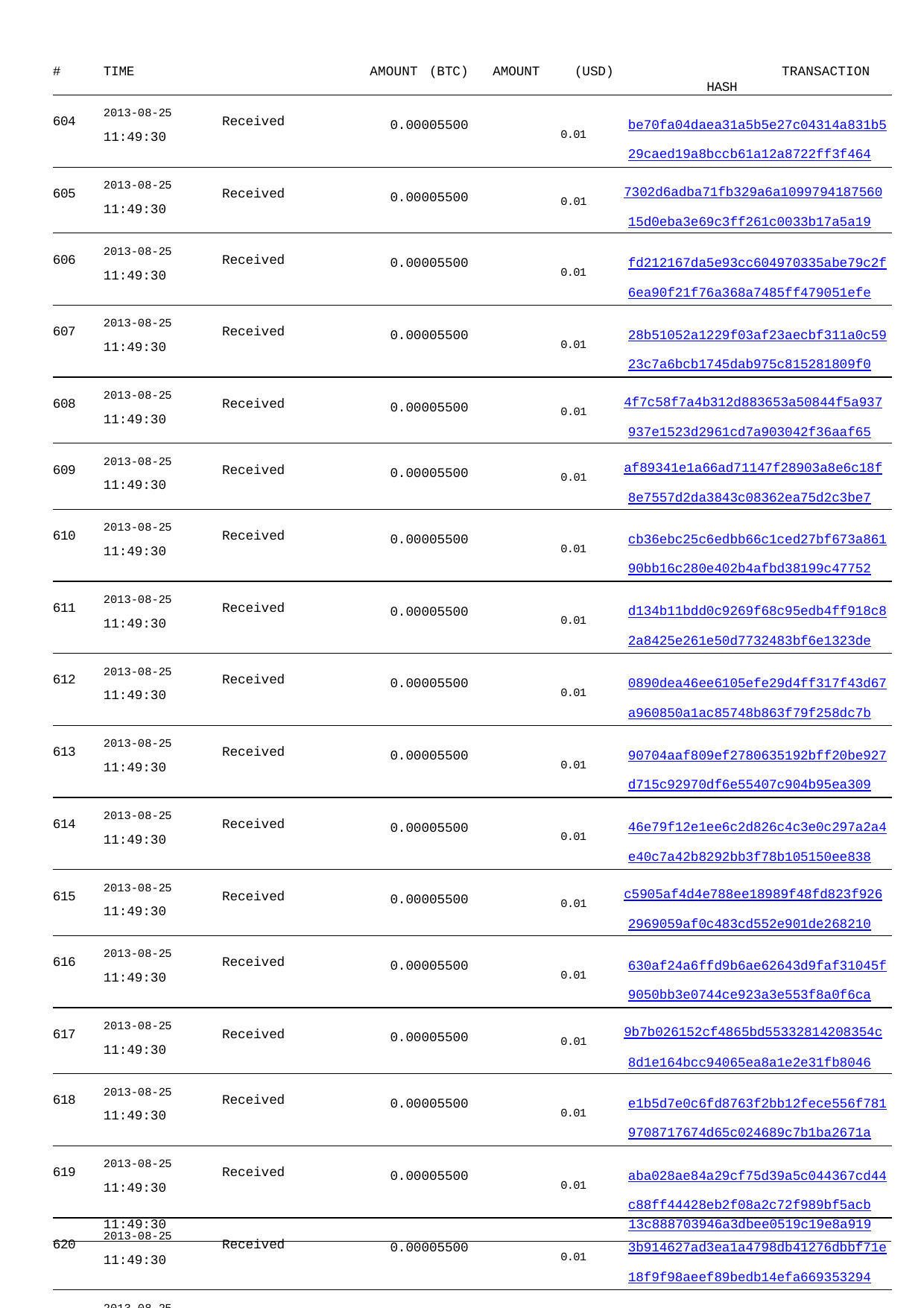

| # TIME | AMOUNT (BTC) | AMOUNT | (USD) TRANSACTION HASH |
| --- | --- | --- | --- |
| 604 2013-08-25 Received 11:49:30 | 0.00005500 |  | 0.01 be70fa04daea31a5b5e27c04314a831b5 29caed19a8bccb61a12a8722ff3f464 |
| 605 2013-08-25 Received 11:49:30 | 0.00005500 |  | 0.01 7302d6adba71fb329a6a1099794187560 15d0eba3e69c3ff261c0033b17a5a19 |
| 606 2013-08-25 Received 11:49:30 | 0.00005500 |  | 0.01 fd212167da5e93cc604970335abe79c2f 6ea90f21f76a368a7485ff479051efe |
| 607 2013-08-25 Received 11:49:30 | 0.00005500 |  | 0.01 28b51052a1229f03af23aecbf311a0c59 23c7a6bcb1745dab975c815281809f0 |
| 608 2013-08-25 Received 11:49:30 | 0.00005500 |  | 0.01 4f7c58f7a4b312d883653a50844f5a937 937e1523d2961cd7a903042f36aaf65 |
| 609 2013-08-25 Received 11:49:30 | 0.00005500 |  | 0.01 af89341e1a66ad71147f28903a8e6c18f 8e7557d2da3843c08362ea75d2c3be7 |
| 610 2013-08-25 Received 11:49:30 | 0.00005500 |  | 0.01 cb36ebc25c6edbb66c1ced27bf673a861 90bb16c280e402b4afbd38199c47752 |
| 611 2013-08-25 Received 11:49:30 | 0.00005500 |  | 0.01 d134b11bdd0c9269f68c95edb4ff918c8 2a8425e261e50d7732483bf6e1323de |
| 612 2013-08-25 Received 11:49:30 | 0.00005500 |  | 0.01 0890dea46ee6105efe29d4ff317f43d67 a960850a1ac85748b863f79f258dc7b |
| 613 2013-08-25 Received 11:49:30 | 0.00005500 |  | 0.01 90704aaf809ef2780635192bff20be927 d715c92970df6e55407c904b95ea309 |
| 614 2013-08-25 Received 11:49:30 | 0.00005500 |  | 0.01 46e79f12e1ee6c2d826c4c3e0c297a2a4 e40c7a42b8292bb3f78b105150ee838 |
| 615 2013-08-25 Received 11:49:30 | 0.00005500 |  | 0.01 c5905af4d4e788ee18989f48fd823f926 2969059af0c483cd552e901de268210 |
| 616 2013-08-25 Received 11:49:30 | 0.00005500 |  | 0.01 630af24a6ffd9b6ae62643d9faf31045f 9050bb3e0744ce923a3e553f8a0f6ca |
| 617 2013-08-25 Received 11:49:30 | 0.00005500 |  | 0.01 9b7b026152cf4865bd55332814208354c 8d1e164bcc94065ea8a1e2e31fb8046 |
| 618 2013-08-25 Received 11:49:30 | 0.00005500 |  | 0.01 e1b5d7e0c6fd8763f2bb12fece556f781 9708717674d65c024689c7b1ba2671a |
| 619 2013-08-25 Received 11:49:30 | 0.00005500 |  | 0.01 aba028ae84a29cf75d39a5c044367cd44 c88ff44428eb2f08a2c72f989bf5acb |
| 620 2013-08-25 Received 11:49:30 | 0.00005500 |  | 0.01 3b914627ad3ea1a4798db41276dbbf71e 18f9f98aeef89bedb14efa669353294 |
| 621 2013-08-25 Received 11:49:30 | 0.00005500 |  | 0.01 edfabd025517b622f6d95525497bd4118 8622581c38dc270b773bf37d938ec59 |
| 622 2013-08-25 Received | 0.00005500 |  | 0.01 f469b08c7b544cc6ad330bbcf47c544b2 |
11:49:30
13c888703946a3dbee0519c19e8a919